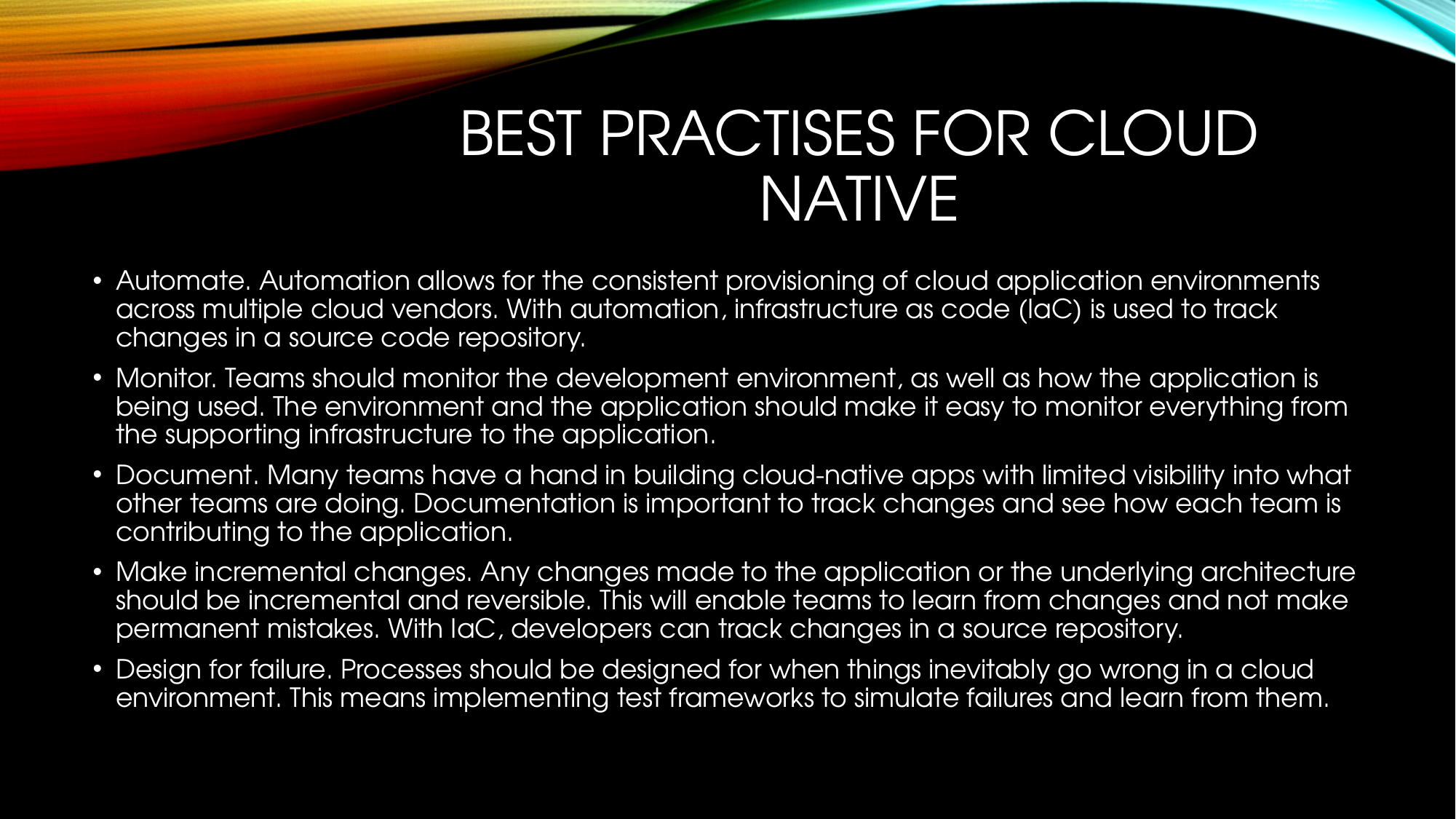

# BEST PRACTISES FOR CLOUD NATIVE
Automate. Automation allows for the consistent provisioning of cloud application environments across multiple cloud vendors. With automation, infrastructure as code (IaC) is used to track changes in a source code repository.
Monitor. Teams should monitor the development environment, as well as how the application is being used. The environment and the application should make it easy to monitor everything from the supporting infrastructure to the application.
Document. Many teams have a hand in building cloud-native apps with limited visibility into what other teams are doing. Documentation is important to track changes and see how each team is contributing to the application.
Make incremental changes. Any changes made to the application or the underlying architecture should be incremental and reversible. This will enable teams to learn from changes and not make permanent mistakes. With IaC, developers can track changes in a source repository.
Design for failure. Processes should be designed for when things inevitably go wrong in a cloud environment. This means implementing test frameworks to simulate failures and learn from them.